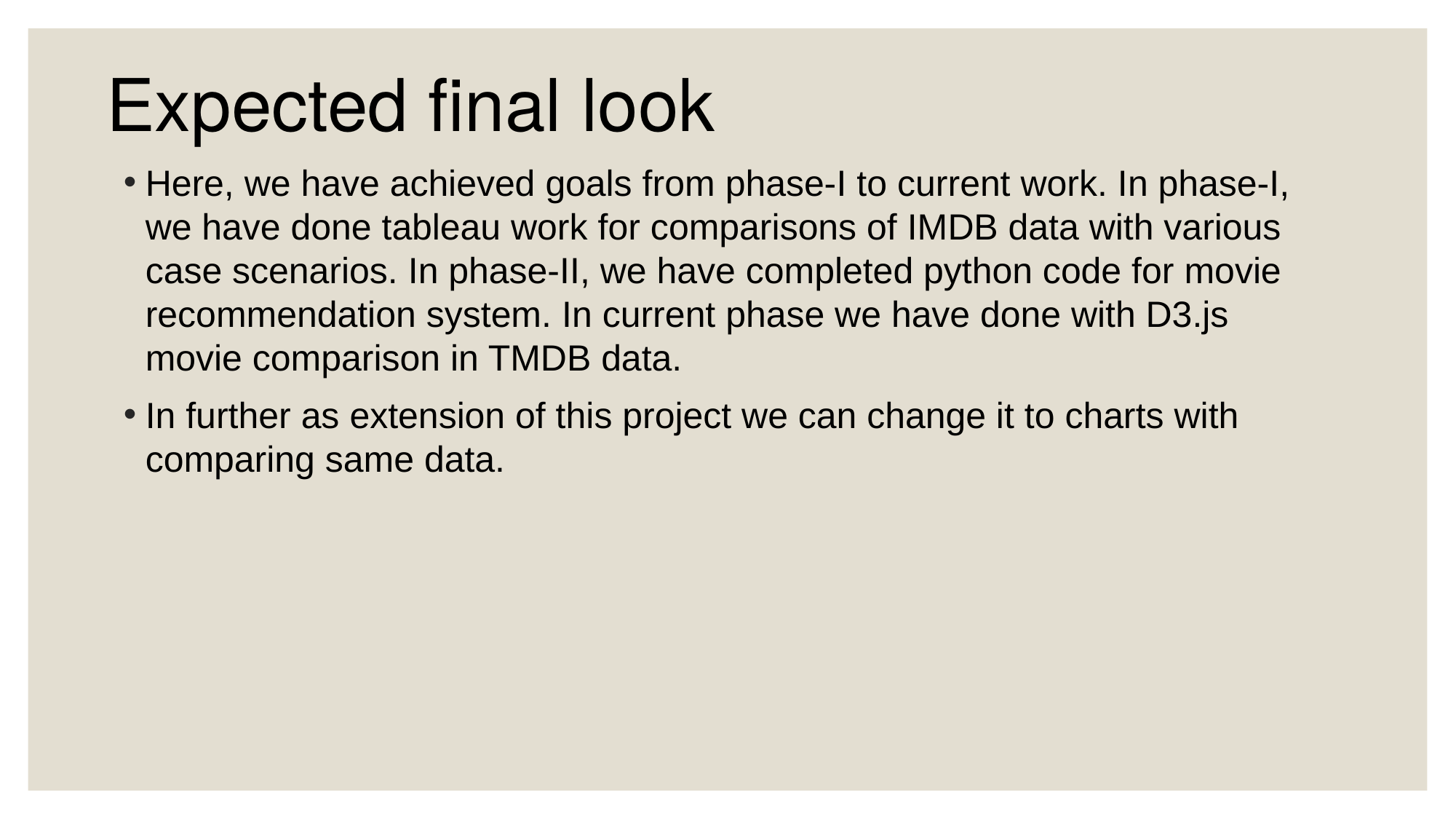

# Expected final look
Here, we have achieved goals from phase-I to current work. In phase-I, we have done tableau work for comparisons of IMDB data with various case scenarios. In phase-II, we have completed python code for movie recommendation system. In current phase we have done with D3.js movie comparison in TMDB data.
In further as extension of this project we can change it to charts with comparing same data.